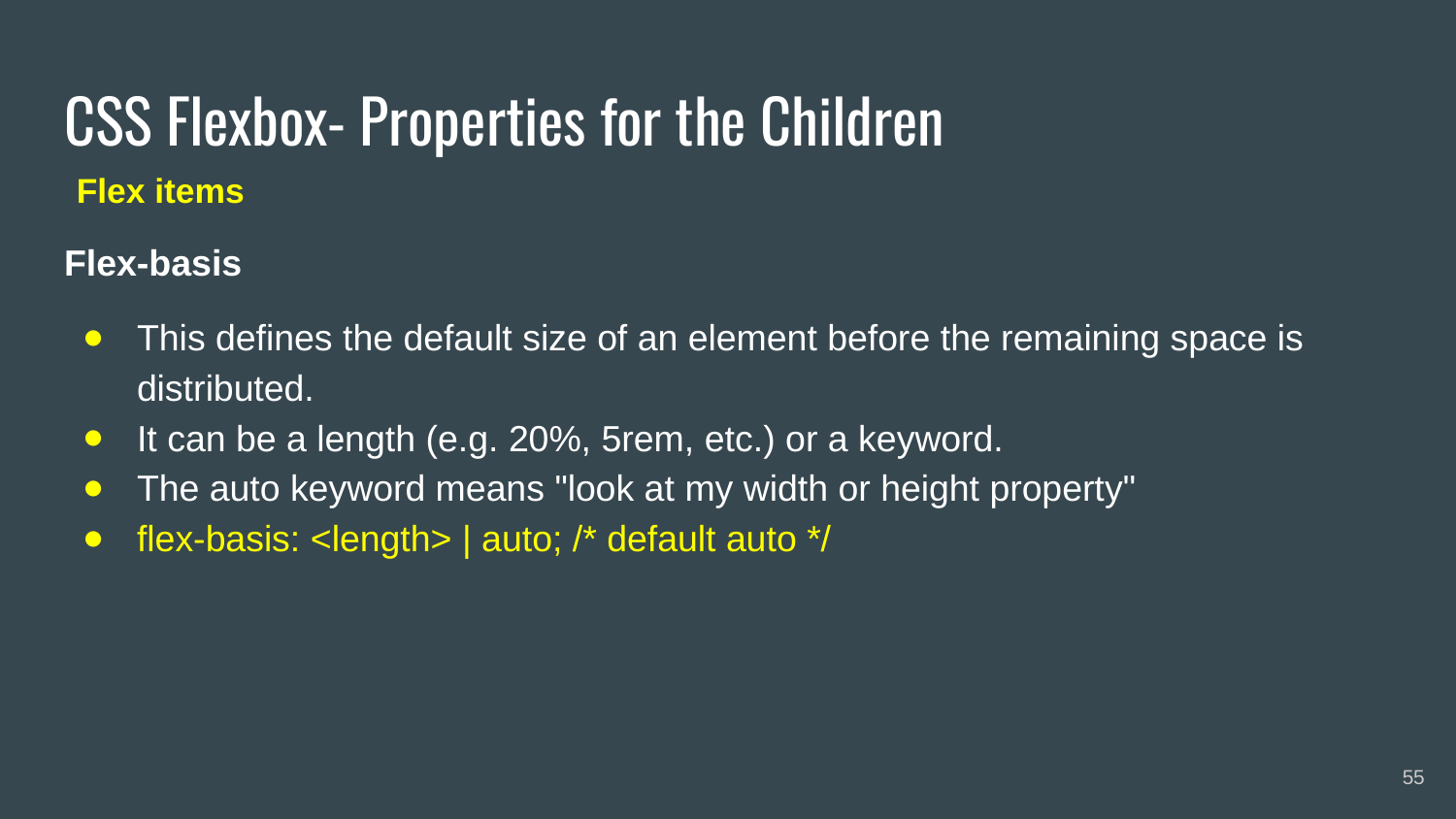

# CSS Flexbox- Properties for the Children
Flex items
Flex-basis
This defines the default size of an element before the remaining space is distributed.
It can be a length (e.g. 20%, 5rem, etc.) or a keyword.
The auto keyword means "look at my width or height property"
flex-basis: <length> | auto; /* default auto */

55